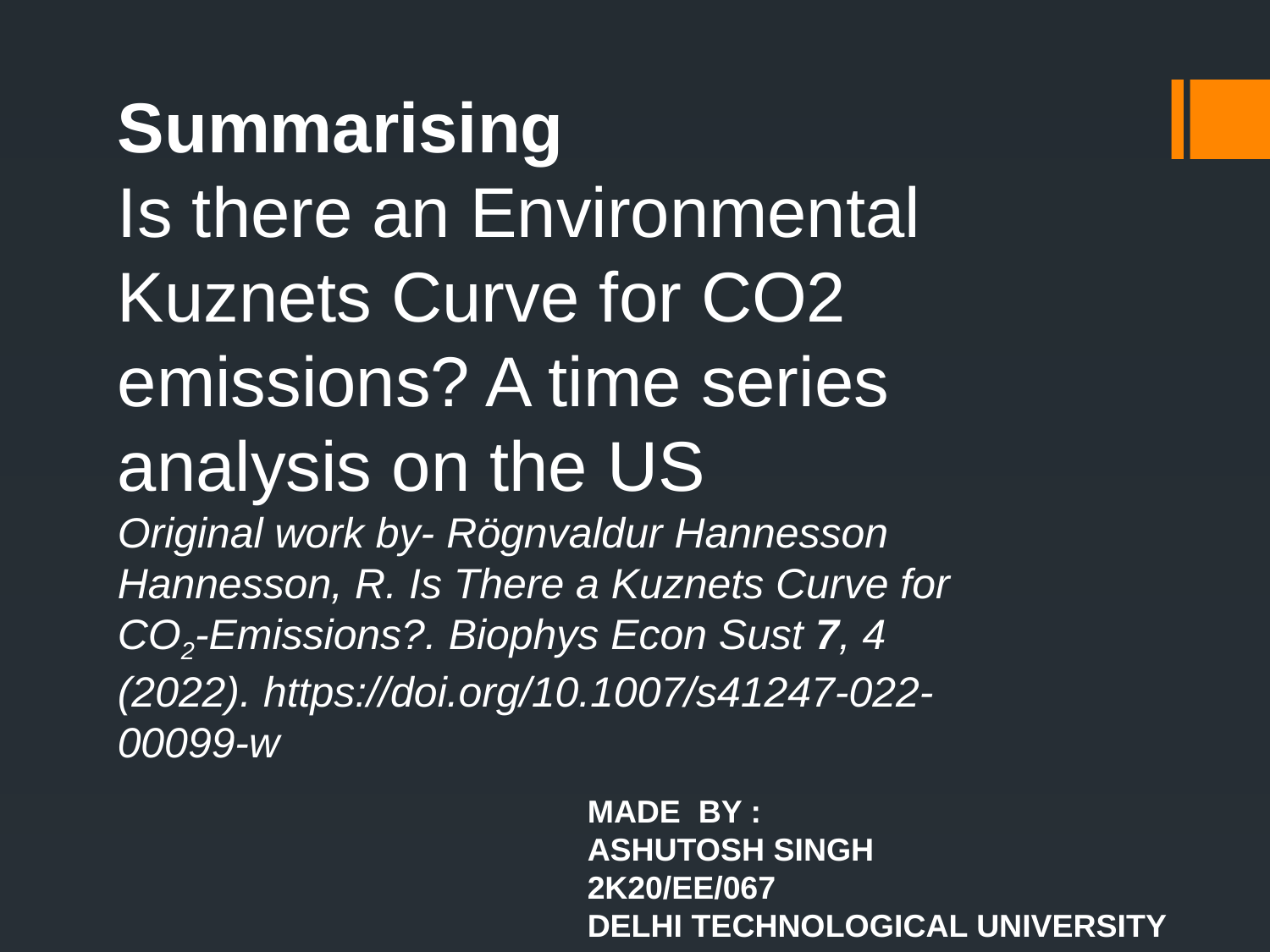

Summarising
Is there an Environmental Kuznets Curve for CO2 emissions? A time series analysis on the US
Original work by- Rögnvaldur Hannesson
Hannesson, R. Is There a Kuznets Curve for CO2-Emissions?. Biophys Econ Sust 7, 4 (2022). https://doi.org/10.1007/s41247-022-00099-w
MADE  BY :
ASHUTOSH SINGH
2K20/EE/067
DELHI TECHNOLOGICAL UNIVERSITY